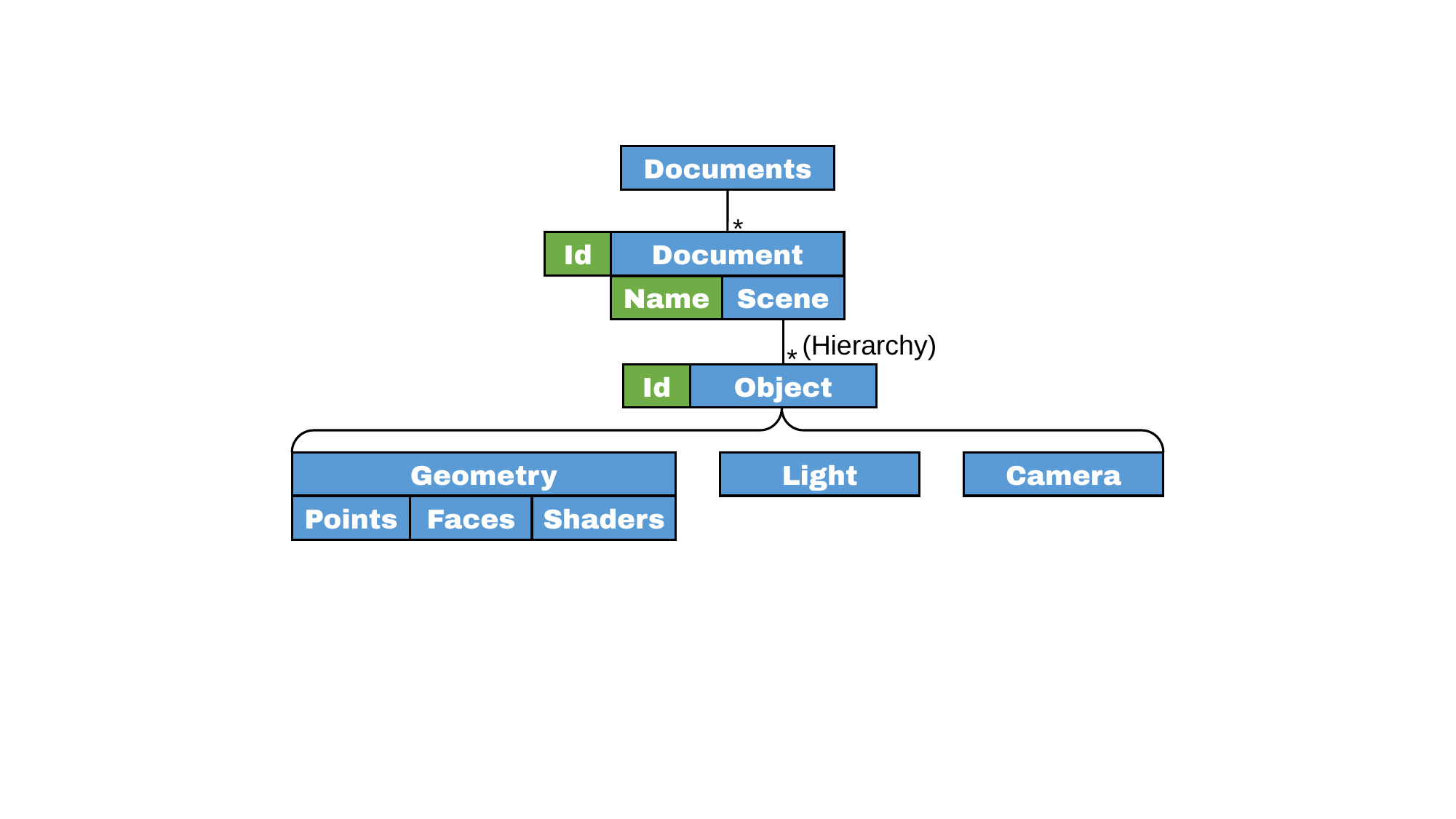

Documents
*
Id
Document
Name
Scene
(Hierarchy)
*
Id
Object
Geometry
Light
Camera
Faces
Shaders
Points